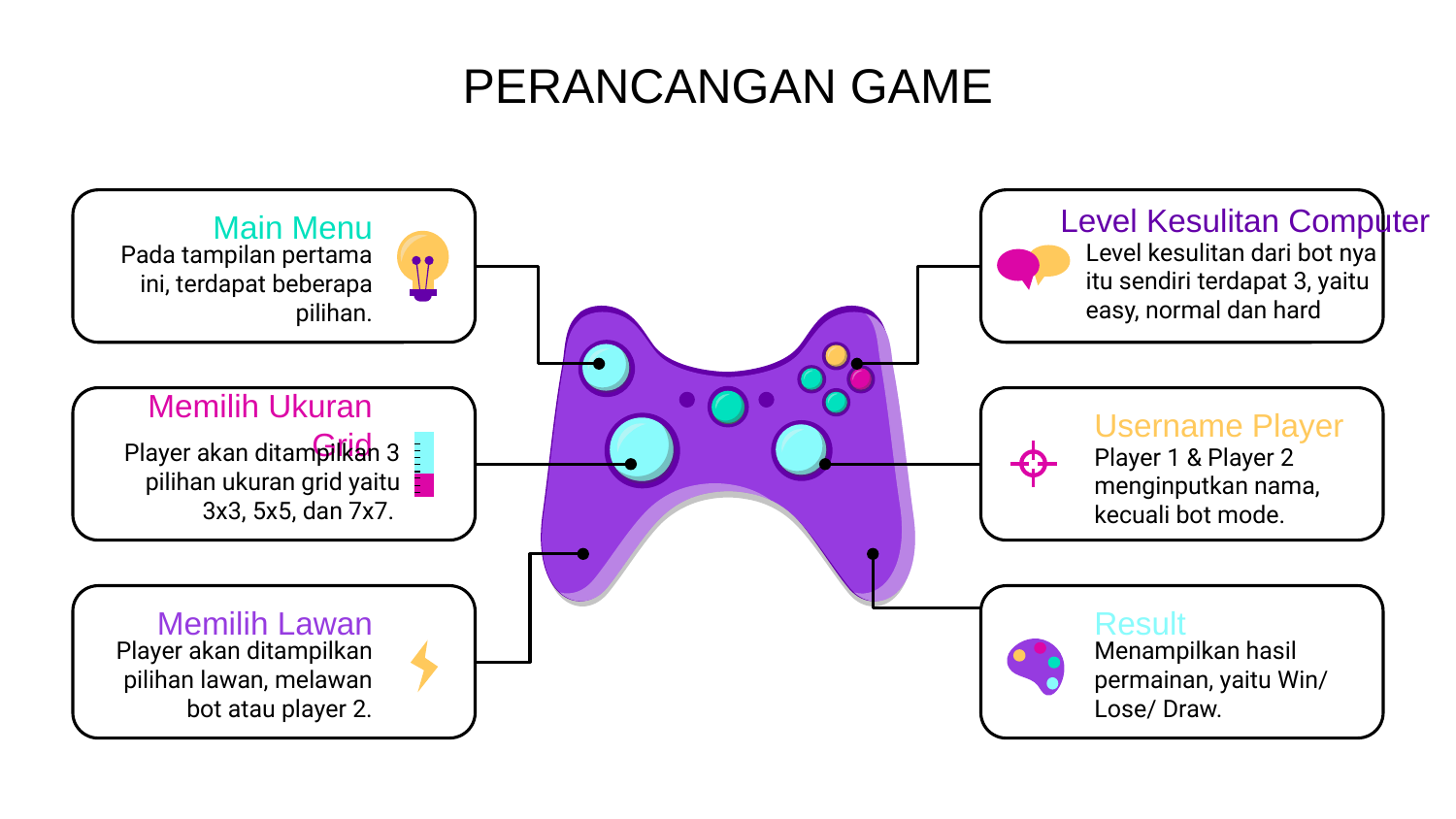

# PERANCANGAN GAME

Level Kesulitan Computer
Level kesulitan dari bot nya itu sendiri terdapat 3, yaitu easy, normal dan hard
Main Menu
Pada tampilan pertama ini, terdapat beberapa pilihan.

Username Player
Player 1 & Player 2 menginputkan nama, kecuali bot mode.
Memilih Ukuran Grid
Player akan ditampilkan 3 pilihan ukuran grid yaitu 3x3, 5x5, dan 7x7.

Memilih Lawan
Player akan ditampilkan pilihan lawan, melawan bot atau player 2.
Result
Menampilkan hasil permainan, yaitu Win/ Lose/ Draw.